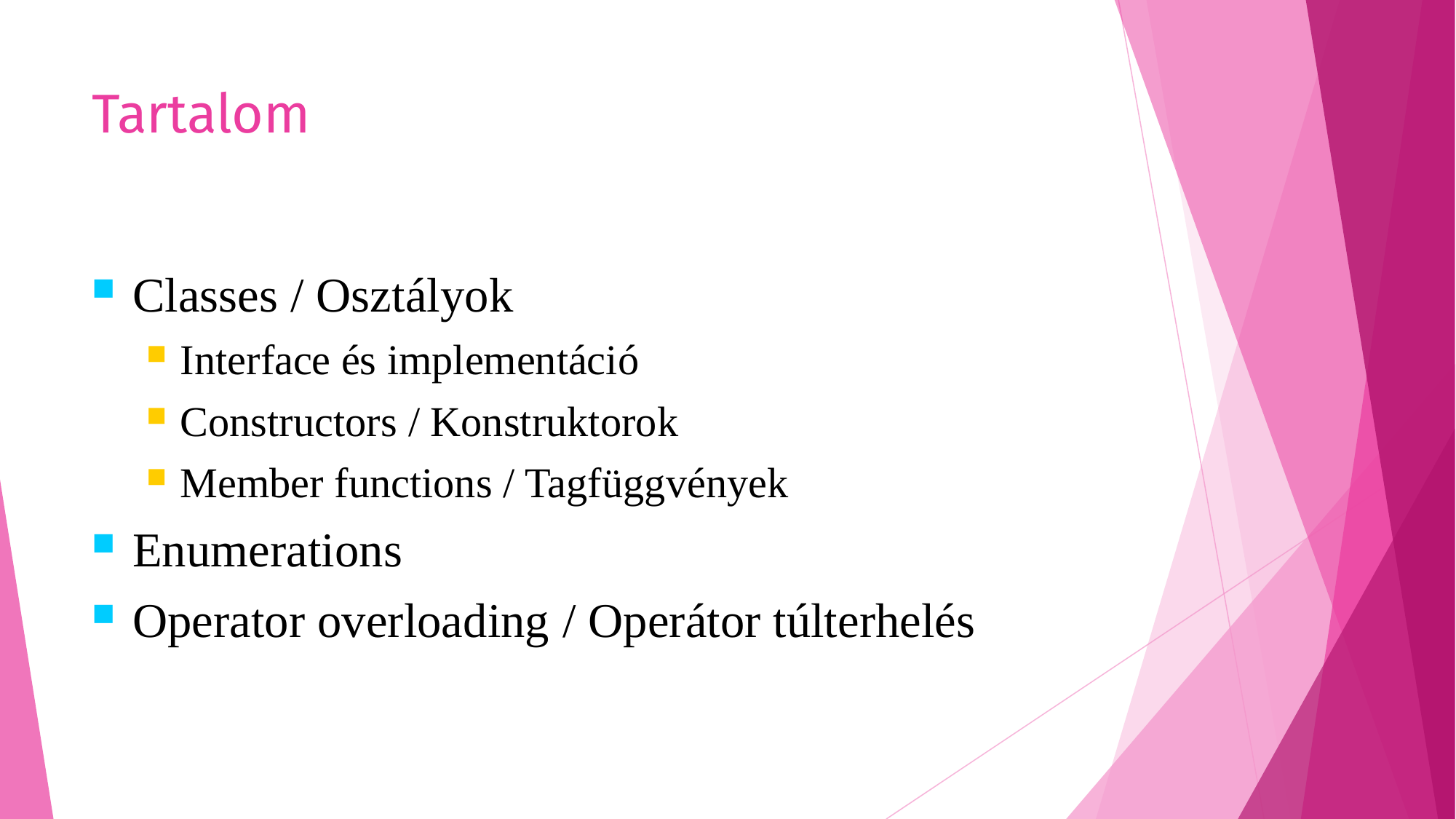

# Tartalom
Classes / Osztályok
Interface és implementáció
Constructors / Konstruktorok
Member functions / Tagfüggvények
Enumerations
Operator overloading / Operátor túlterhelés